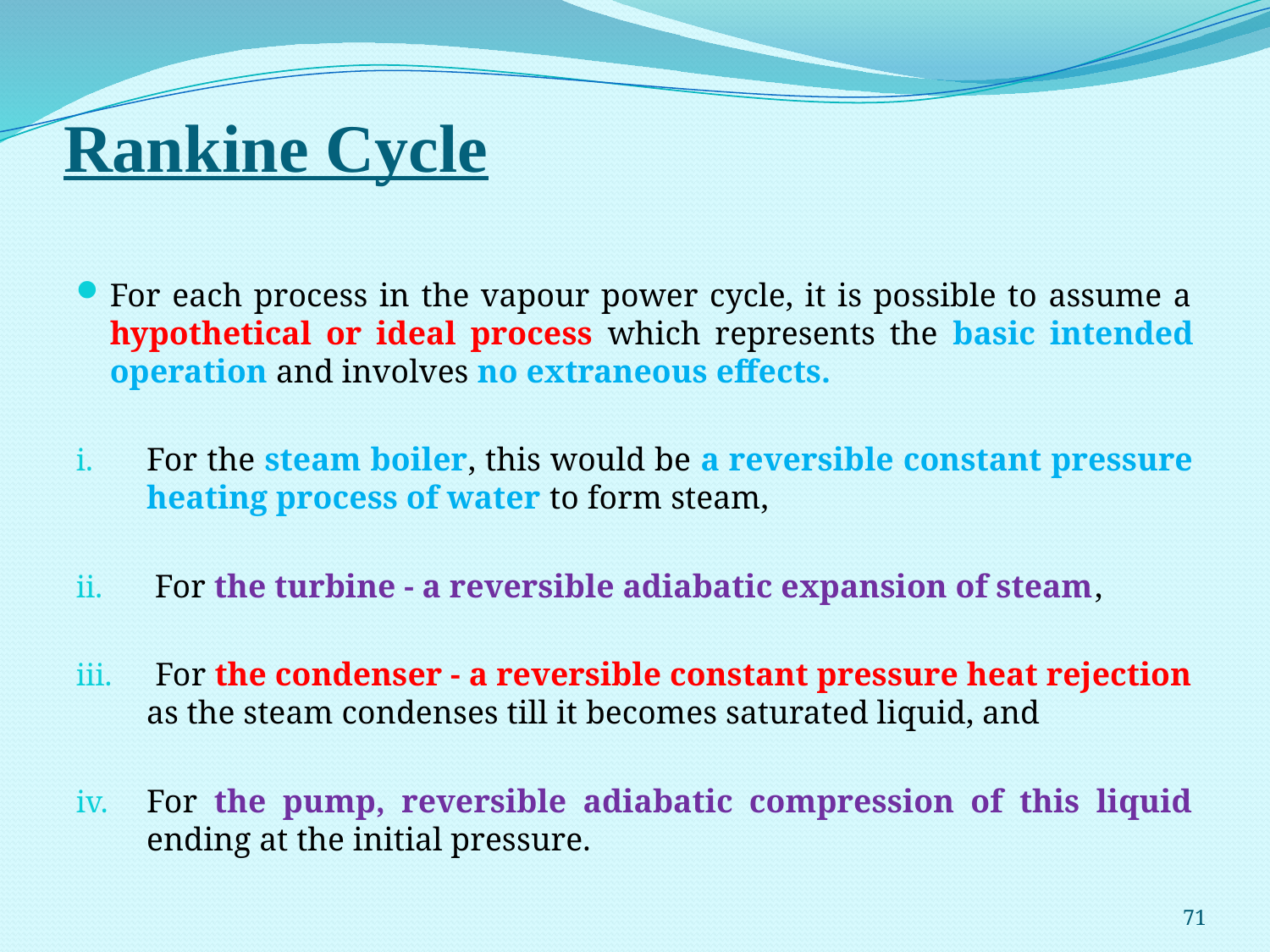

# Rankine Cycle
For each process in the vapour power cycle, it is possible to assume a hypothetical or ideal process which represents the basic intended operation and involves no extraneous effects.

For the steam boiler, this would be a reversible constant pressure heating process of water to form steam,

 For the turbine - a reversible adiabatic expansion of steam,

 For the condenser - a reversible constant pressure heat rejection as the steam condenses till it becomes saturated liquid, and

For the pump, reversible adiabatic compression of this liquid ending at the initial pressure.
71